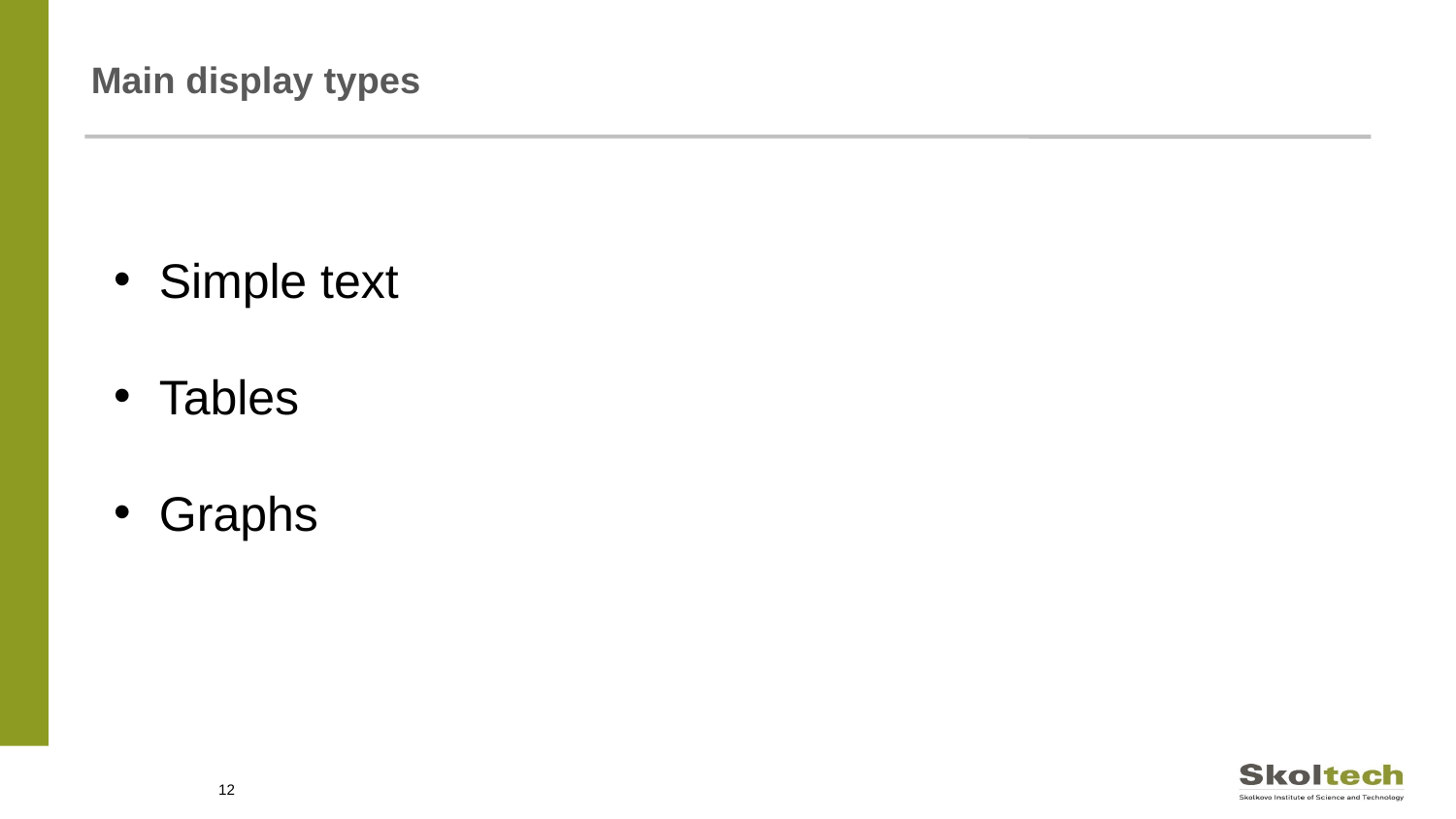

# Main display types
Simple text
Tables
Graphs
12